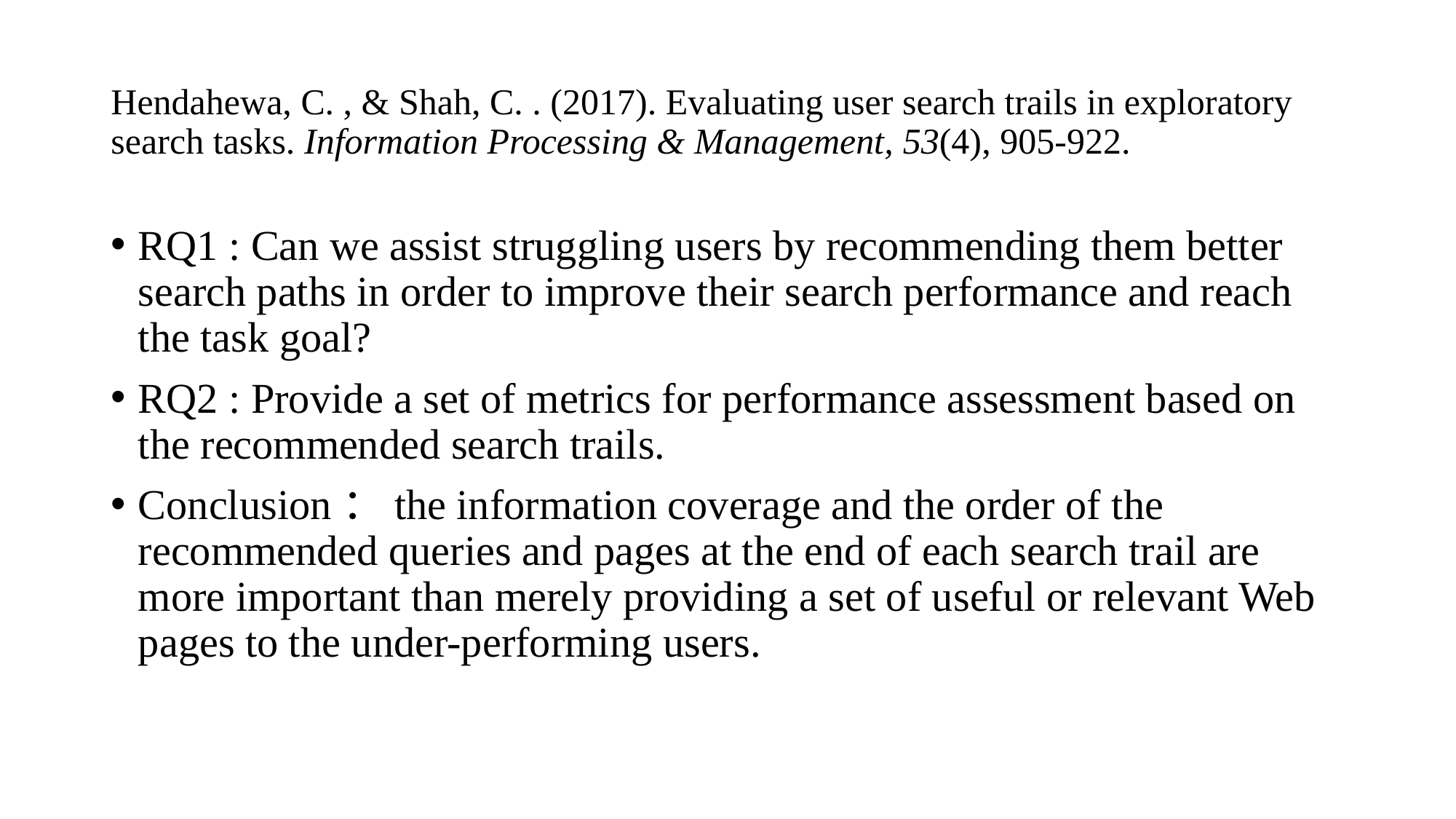

# Hendahewa, C. , & Shah, C. . (2017). Evaluating user search trails in exploratory search tasks. Information Processing & Management, 53(4), 905-922.
RQ1 : Can we assist struggling users by recommending them better search paths in order to improve their search performance and reach the task goal?
RQ2 : Provide a set of metrics for performance assessment based on the recommended search trails.
Conclusion：the information coverage and the order of the recommended queries and pages at the end of each search trail are more important than merely providing a set of useful or relevant Web pages to the under-performing users.